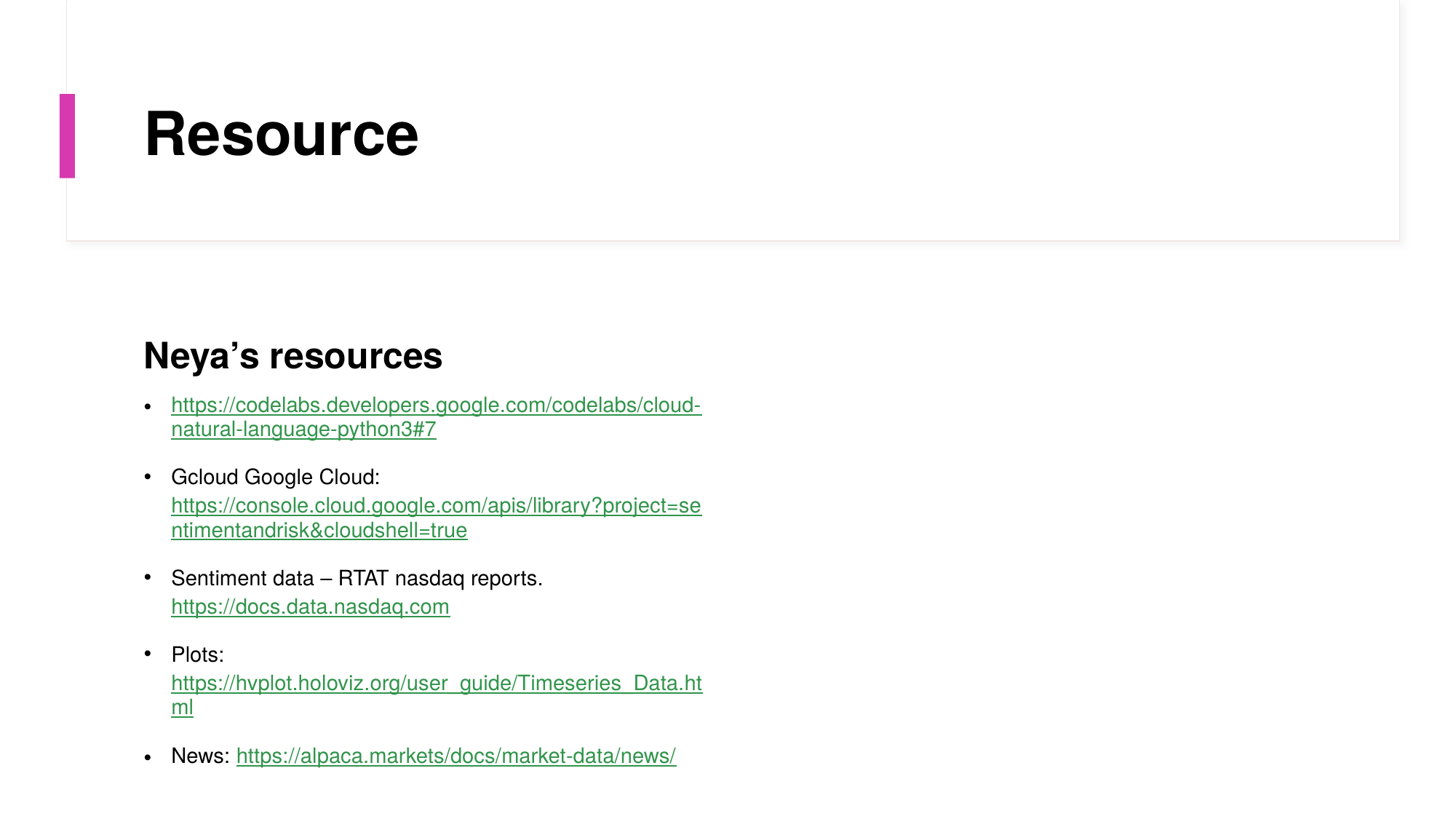

# Resource
Neya’s resources
https://codelabs.developers.google.com/codelabs/cloud-natural-language-python3#7
Gcloud Google Cloud: https://console.cloud.google.com/apis/library?project=sentimentandrisk&cloudshell=true
Sentiment data – RTAT nasdaq reports. https://docs.data.nasdaq.com
Plots:  https://hvplot.holoviz.org/user_guide/Timeseries_Data.html
News: https://alpaca.markets/docs/market-data/news/